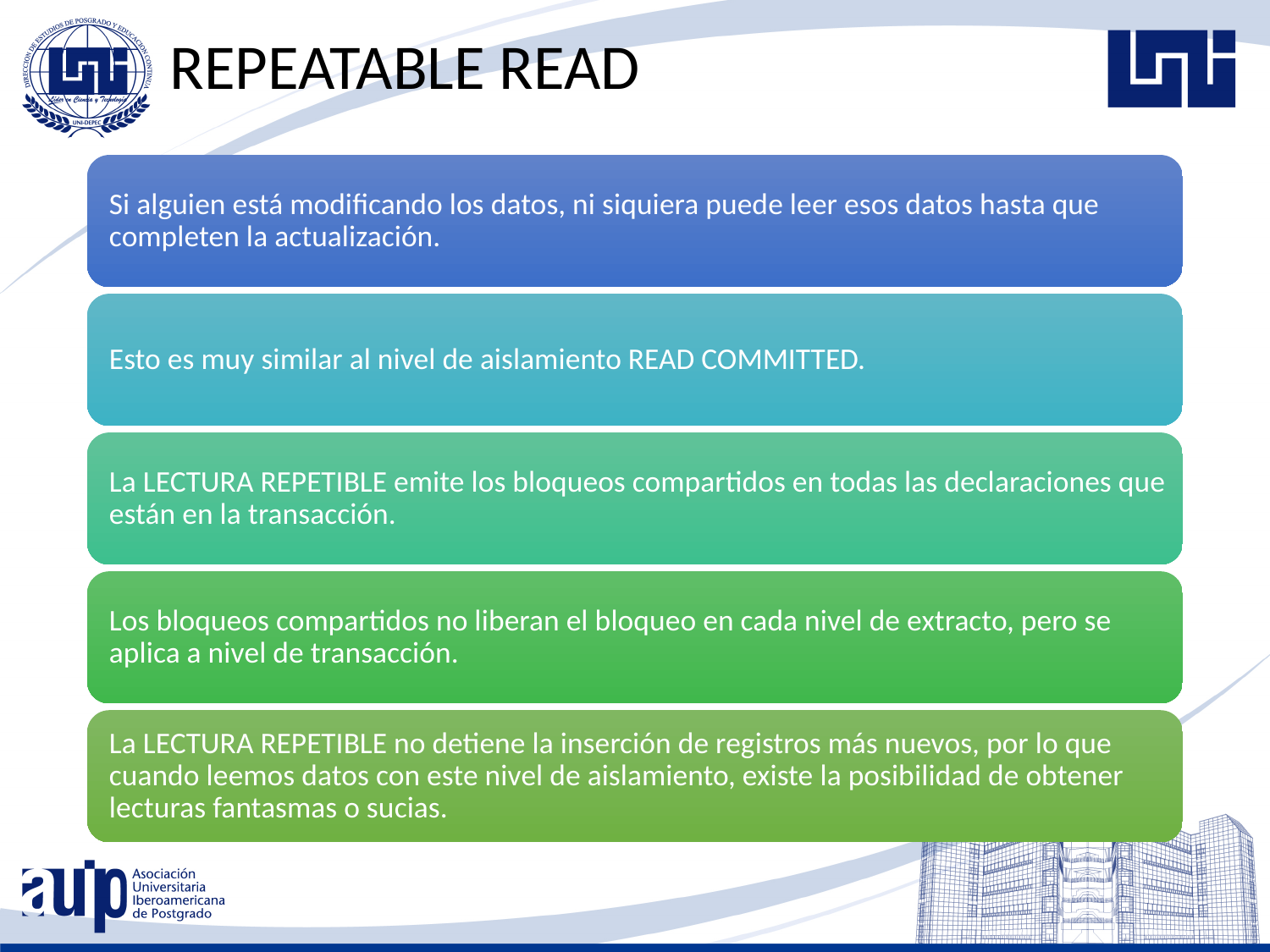

# REPEATABLE READ
Si alguien está modificando los datos, ni siquiera puede leer esos datos hasta que completen la actualización.
Esto es muy similar al nivel de aislamiento READ COMMITTED.
La LECTURA REPETIBLE emite los bloqueos compartidos en todas las declaraciones que están en la transacción.
Los bloqueos compartidos no liberan el bloqueo en cada nivel de extracto, pero se aplica a nivel de transacción.
La LECTURA REPETIBLE no detiene la inserción de registros más nuevos, por lo que cuando leemos datos con este nivel de aislamiento, existe la posibilidad de obtener lecturas fantasmas o sucias.